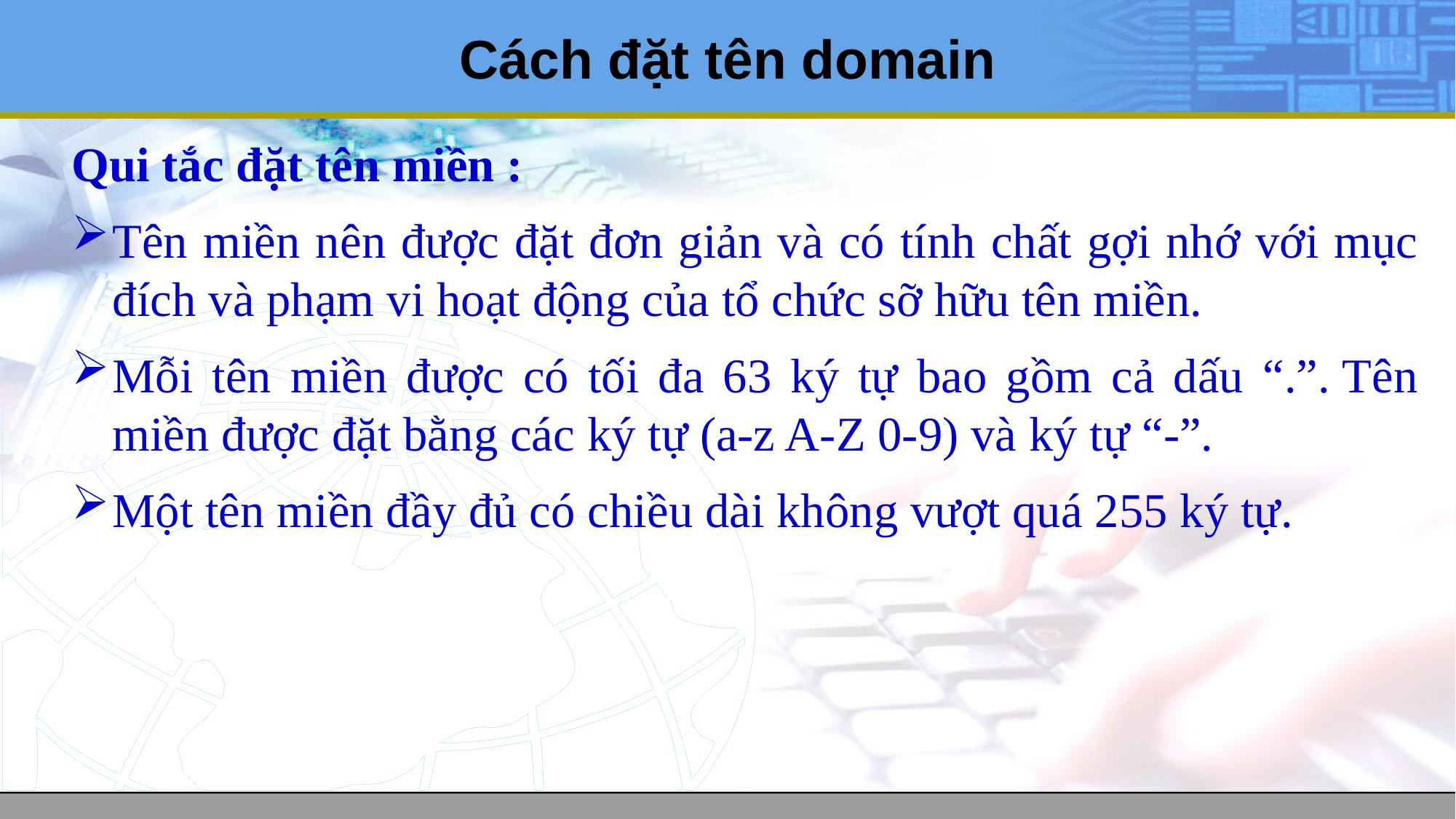

# Cách đặt tên domain
Qui tắc đặt tên miền :
Tên miền nên được đặt đơn giản và có tính chất gợi nhớ với mục đích và phạm vi hoạt động của tổ chức sỡ hữu tên miền.
Mỗi tên miền được có tối đa 63 ký tự bao gồm cả dấu “.”. Tên miền được đặt bằng các ký tự (a-z A-Z 0-9) và ký tự “-”.
Một tên miền đầy đủ có chiều dài không vượt quá 255 ký tự.